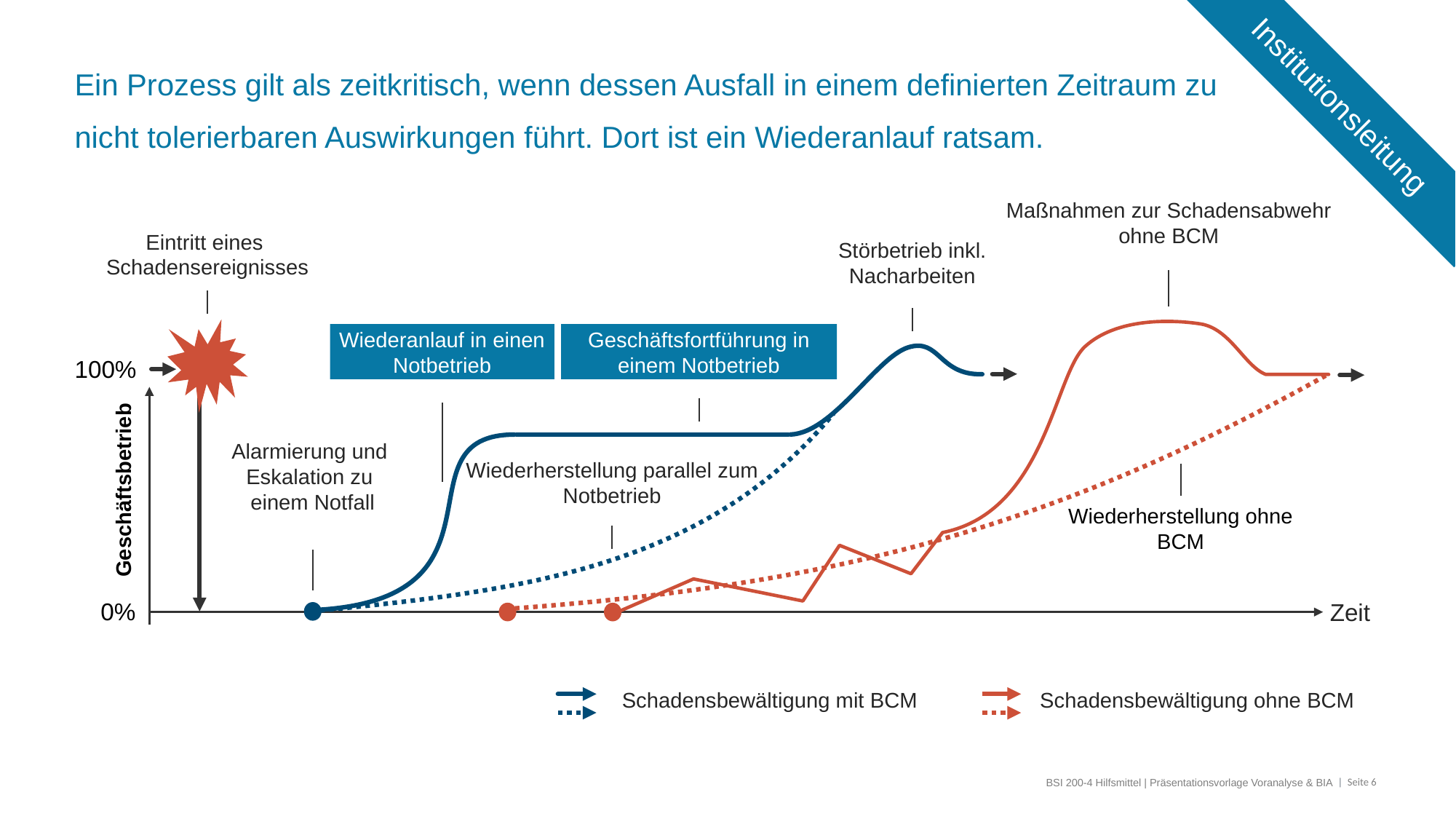

# Ein Prozess gilt als zeitkritisch, wenn dessen Ausfall in einem definierten Zeitraum zu nicht tolerierbaren Auswirkungen führt. Dort ist ein Wiederanlauf ratsam.
Institutionsleitung
Maßnahmen zur Schadensabwehr ohne BCM
Eintritt eines
Schadensereignisses
Störbetrieb inkl. Nacharbeiten

Wiederanlauf in einen Notbetrieb
Geschäftsfortführung in einem Notbetrieb

100%

Alarmierung und
Eskalation zu
einem Notfall
Wiederherstellung parallel zum Notbetrieb
Geschäftsbetrieb
Wiederherstellung ohne BCM
0%
Zeit

Schadensbewältigung mit BCM
Schadensbewältigung ohne BCM
BSI 200-4 Hilfsmittel | Präsentationsvorlage Voranalyse & BIA